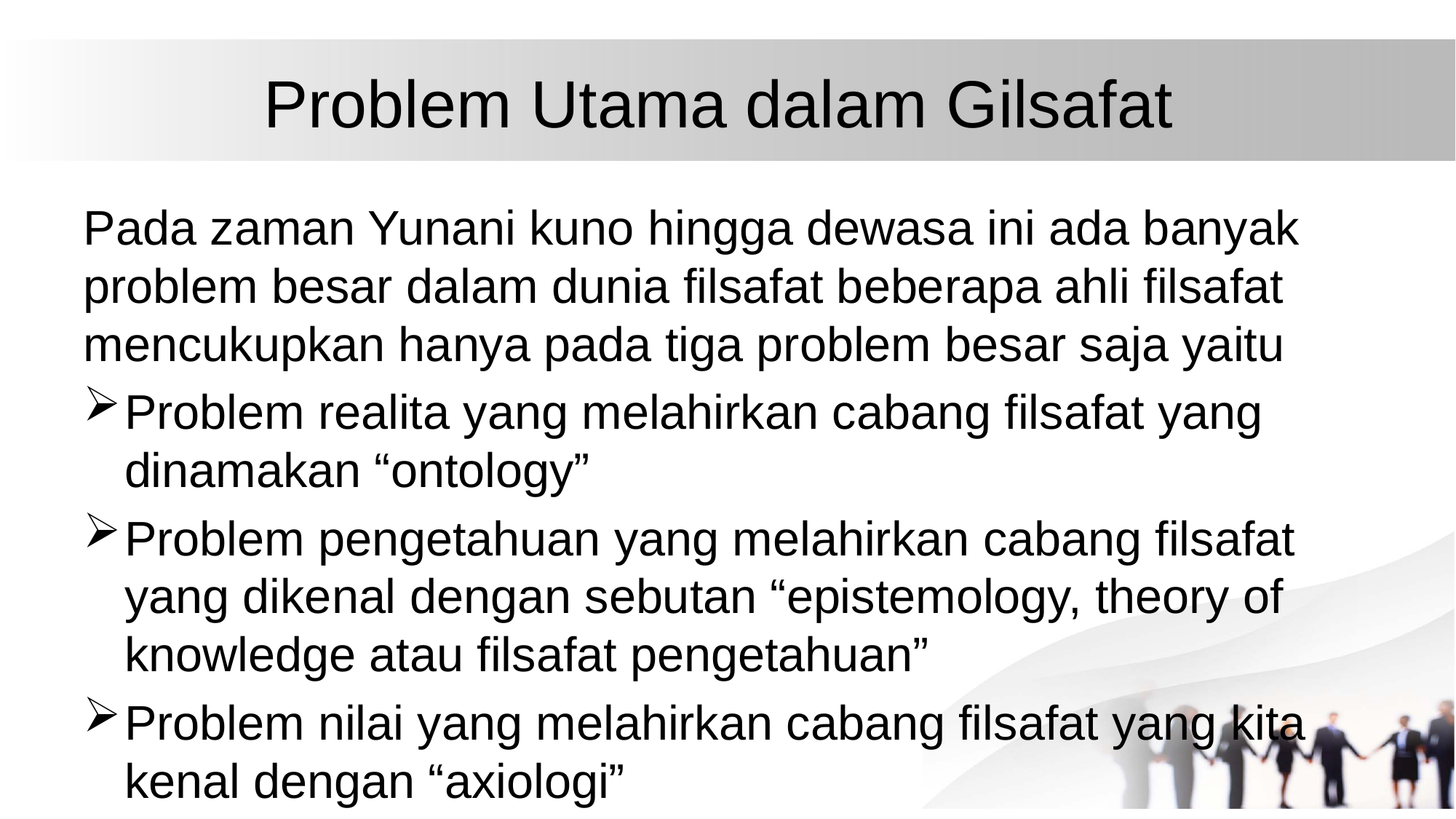

# Problem Utama dalam Gilsafat
Pada zaman Yunani kuno hingga dewasa ini ada banyak problem besar dalam dunia filsafat beberapa ahli filsafat mencukupkan hanya pada tiga problem besar saja yaitu
Problem realita yang melahirkan cabang filsafat yang dinamakan “ontology”
Problem pengetahuan yang melahirkan cabang filsafat yang dikenal dengan sebutan “epistemology, theory of knowledge atau filsafat pengetahuan”
Problem nilai yang melahirkan cabang filsafat yang kita kenal dengan “axiologi”